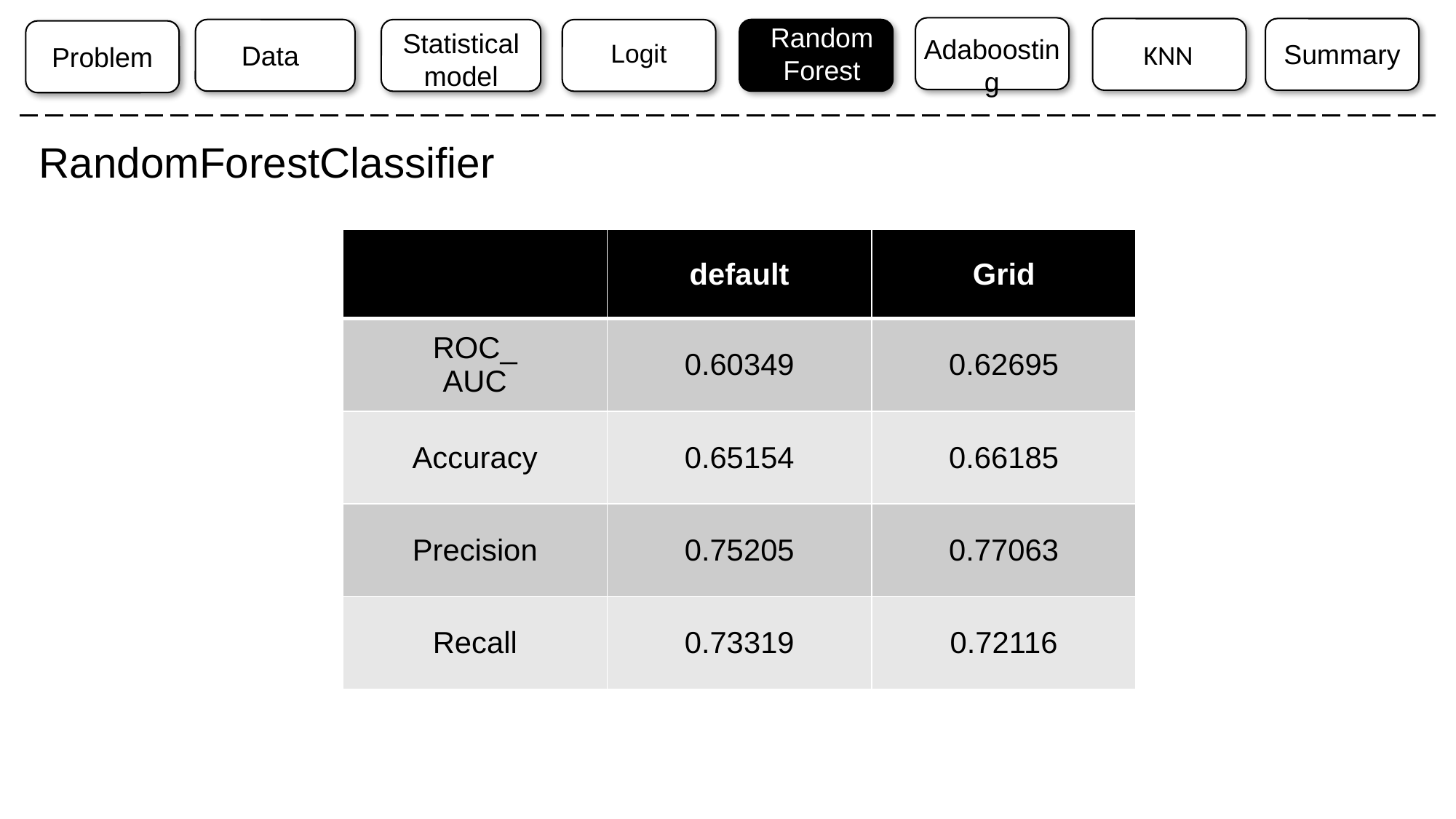

Random Forest

Statistical model
Adaboosting
Summary
Logit
KNN
Data
Problem
RandomForestClassifier
|  | default | Grid |
| --- | --- | --- |
| ROC\_ AUC | 0.60349 | 0.62695 |
| Accuracy | 0.65154 | 0.66185 |
| Precision | 0.75205 | 0.77063 |
| Recall | 0.73319 | 0.72116 |